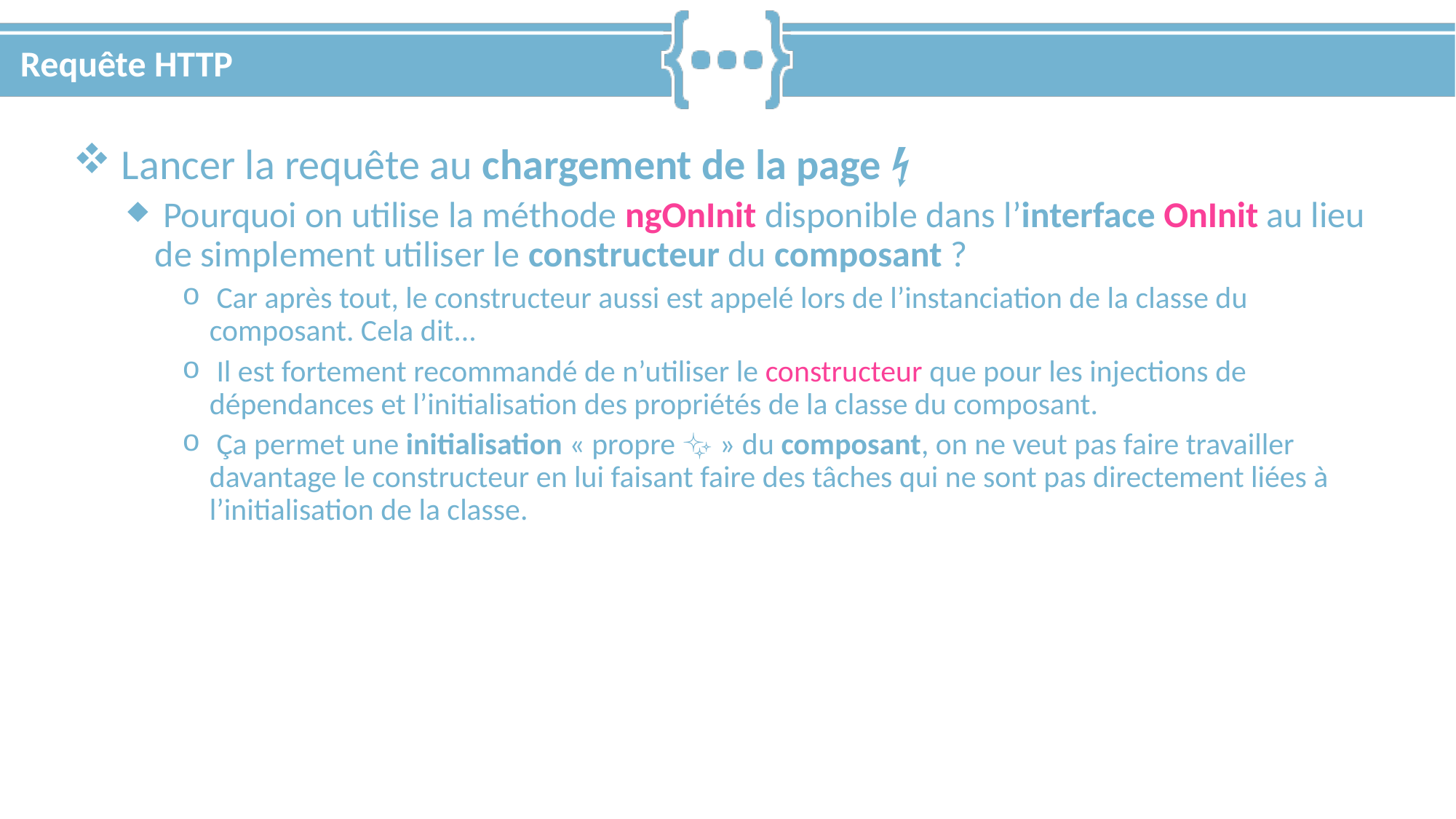

# Requête HTTP
 Lancer la requête au chargement de la page ⚡
 Pourquoi on utilise la méthode ngOnInit disponible dans l’interface OnInit au lieu de simplement utiliser le constructeur du composant ?
 Car après tout, le constructeur aussi est appelé lors de l’instanciation de la classe du composant. Cela dit...
 Il est fortement recommandé de n’utiliser le constructeur que pour les injections de dépendances et l’initialisation des propriétés de la classe du composant.
 Ça permet une initialisation « propre ✨ » du composant, on ne veut pas faire travailler davantage le constructeur en lui faisant faire des tâches qui ne sont pas directement liées à l’initialisation de la classe.